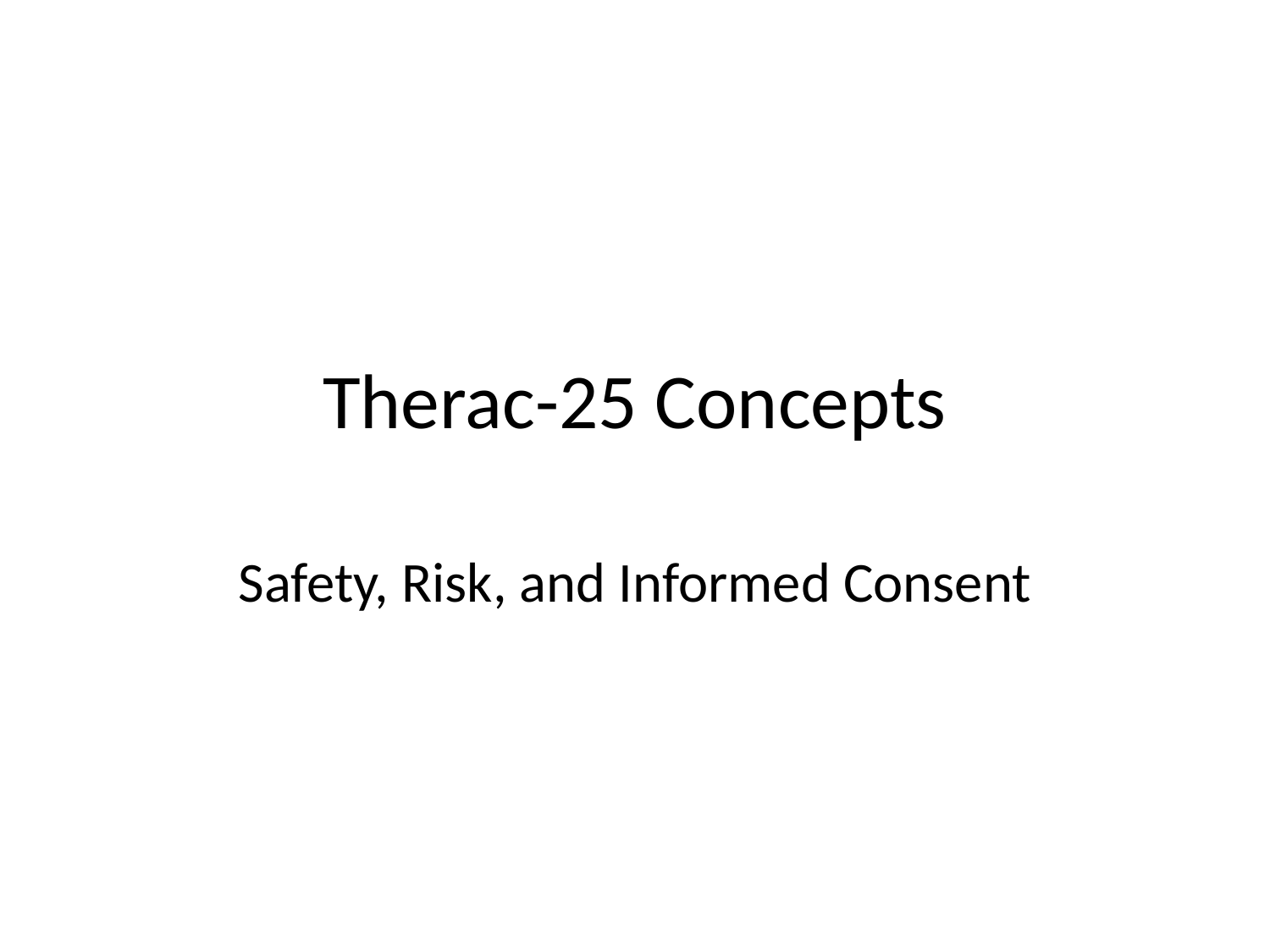

# Therac-25 Concepts
Safety, Risk, and Informed Consent